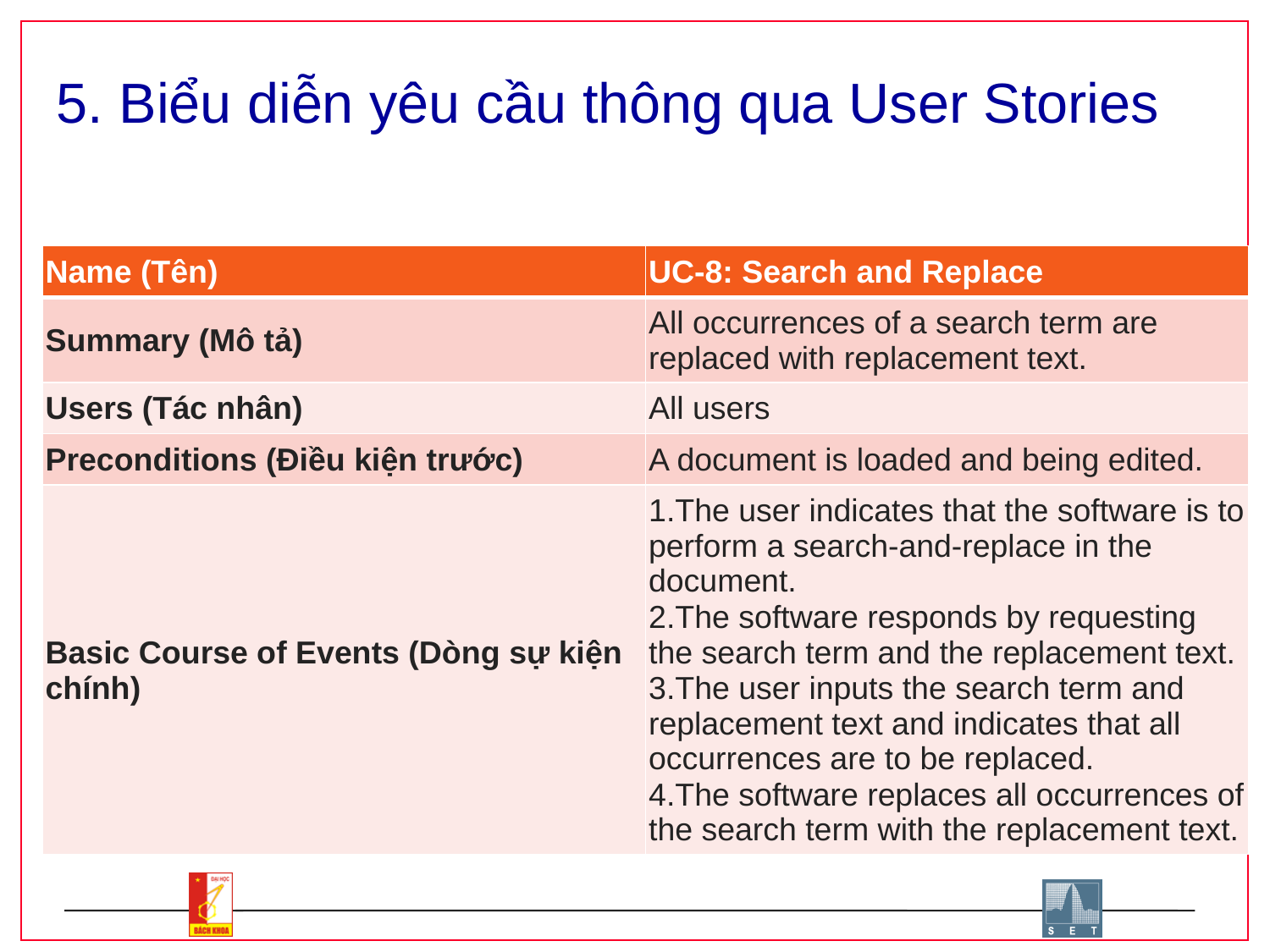

# 5. Biểu diễn yêu cầu thông qua User Stories
| Name (Tên) | UC-8: Search and Replace |
| --- | --- |
| Summary (Mô tả) | All occurrences of a search term are replaced with replacement text. |
| Users (Tác nhân) | All users |
| Preconditions (Điều kiện trước) | A document is loaded and being edited. |
| Basic Course of Events (Dòng sự kiện chính) | The user indicates that the software is to perform a search-and-replace in the document. The software responds by requesting the search term and the replacement text. The user inputs the search term and replacement text and indicates that all occurrences are to be replaced. The software replaces all occurrences of the search term with the replacement text. |